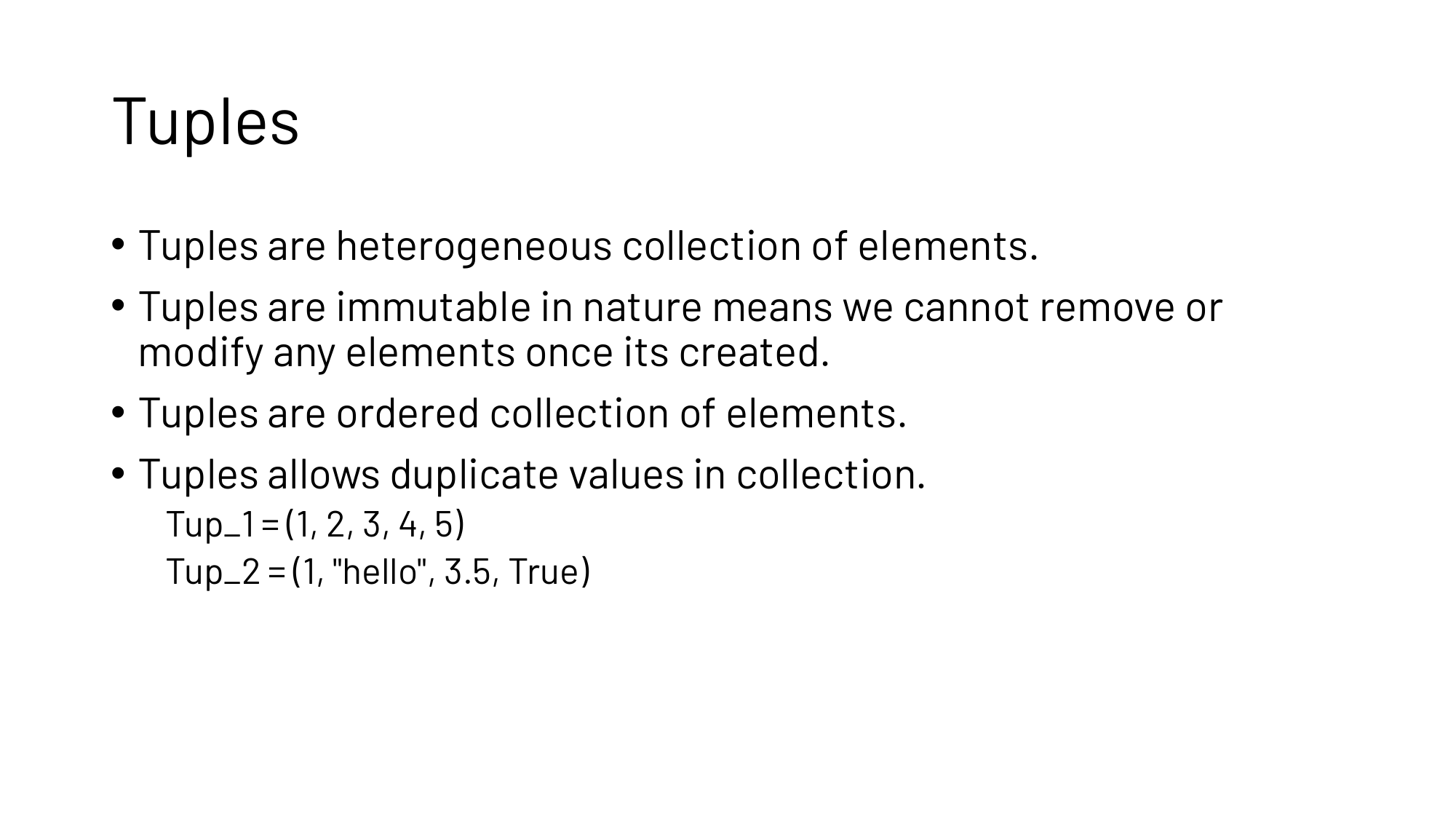

# Tuples
Tuples are heterogeneous collection of elements.
Tuples are immutable in nature means we cannot remove or modify any elements once its created.
Tuples are ordered collection of elements.
Tuples allows duplicate values in collection.
Tup_1 = (1, 2, 3, 4, 5)
Tup_2 = (1, "hello", 3.5, True)